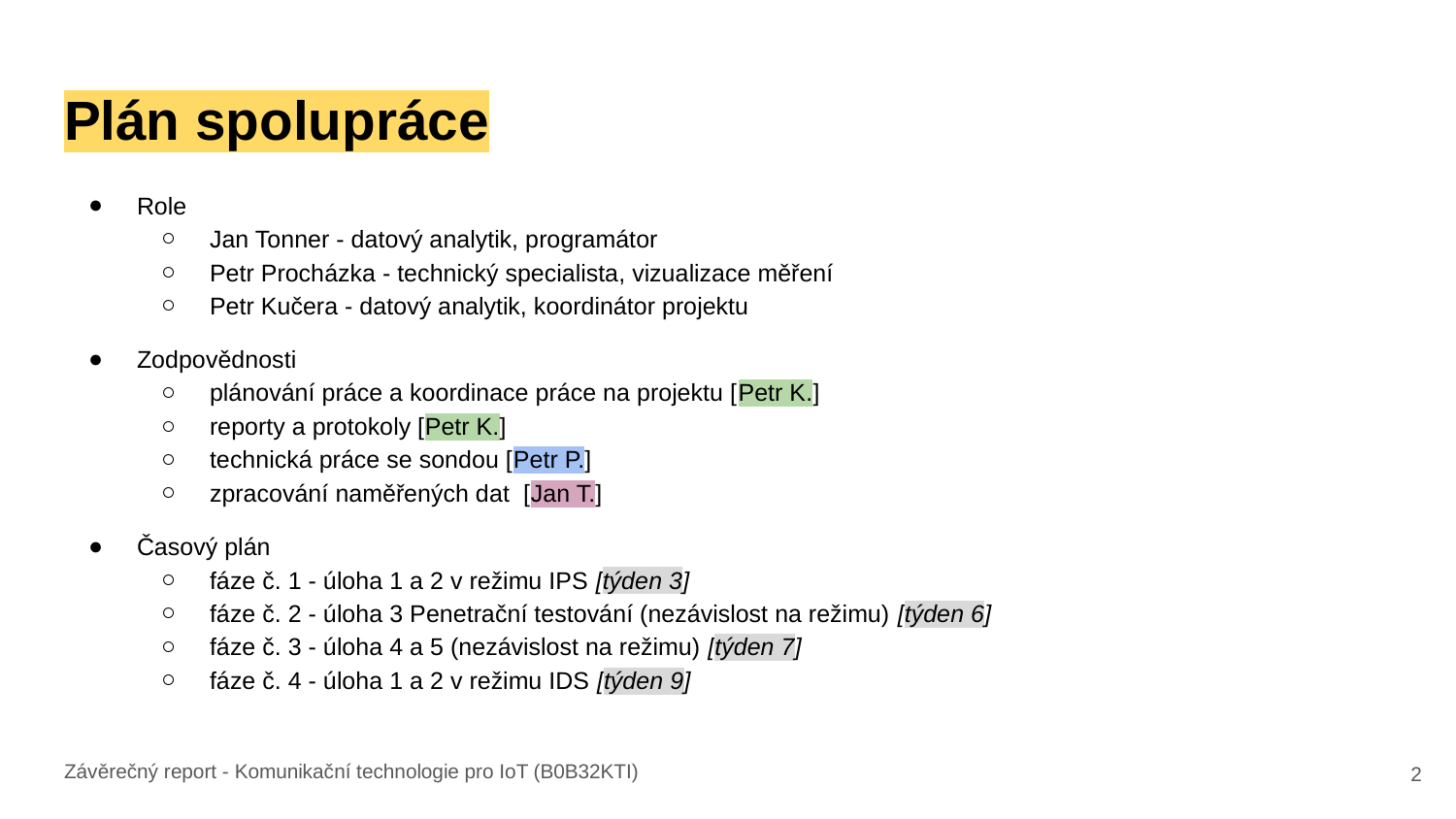

# Plán spolupráce
Role
Jan Tonner - datový analytik, programátor
Petr Procházka - technický specialista, vizualizace měření
Petr Kučera - datový analytik, koordinátor projektu
Zodpovědnosti
plánování práce a koordinace práce na projektu [Petr K.]
reporty a protokoly [Petr K.]
technická práce se sondou [Petr P.]
zpracování naměřených dat  [Jan T.]
Časový plán
fáze č. 1 - úloha 1 a 2 v režimu IPS [týden 3]
fáze č. 2 - úloha 3 Penetrační testování (nezávislost na režimu) [týden 6]
fáze č. 3 - úloha 4 a 5 (nezávislost na režimu) [týden 7]
fáze č. 4 - úloha 1 a 2 v režimu IDS [týden 9]
2
Závěrečný report - Komunikační technologie pro IoT (B0B32KTI)